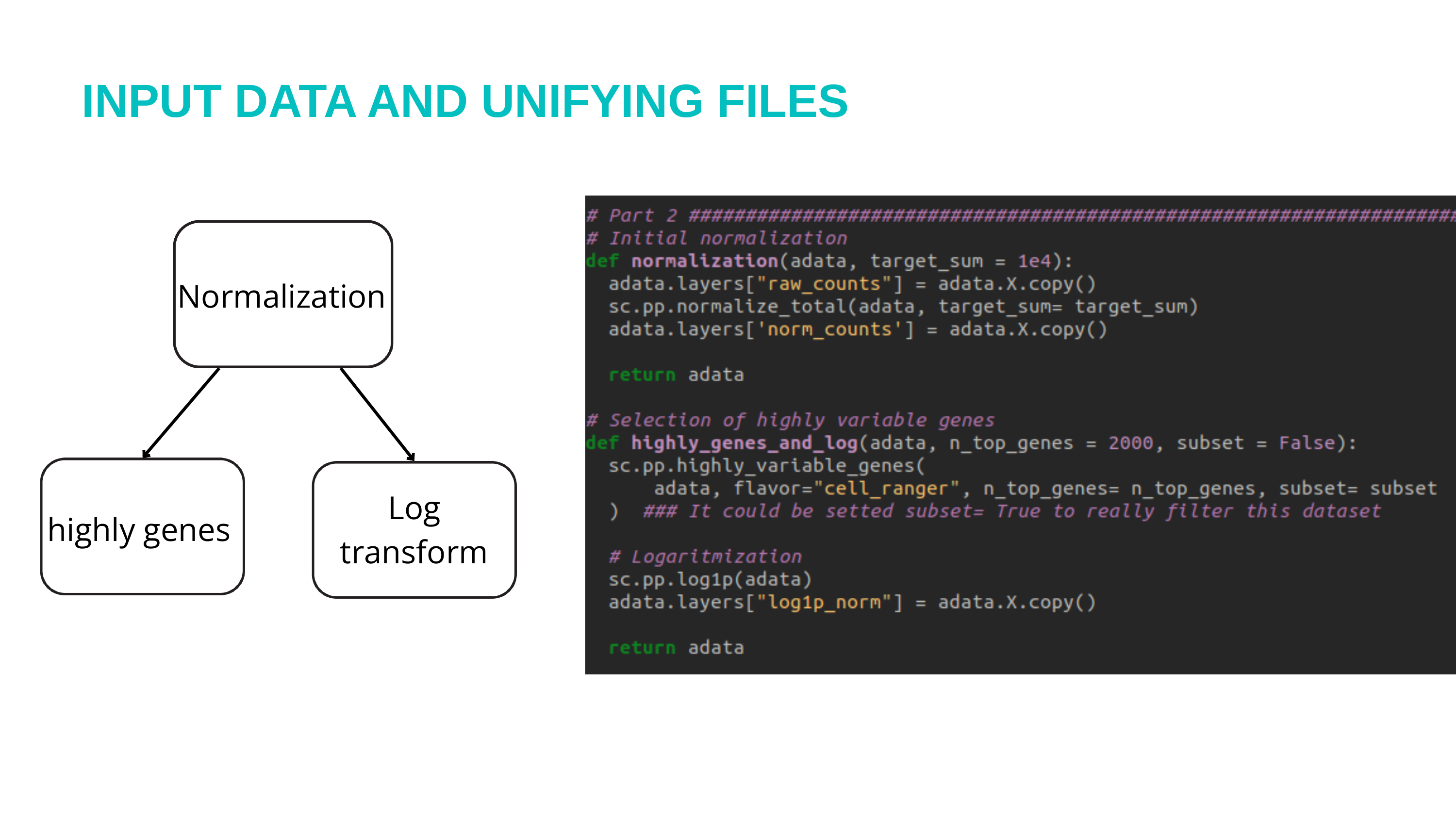

INPUT DATA AND UNIFYING FILES

Normalization

Log transform
highly genes